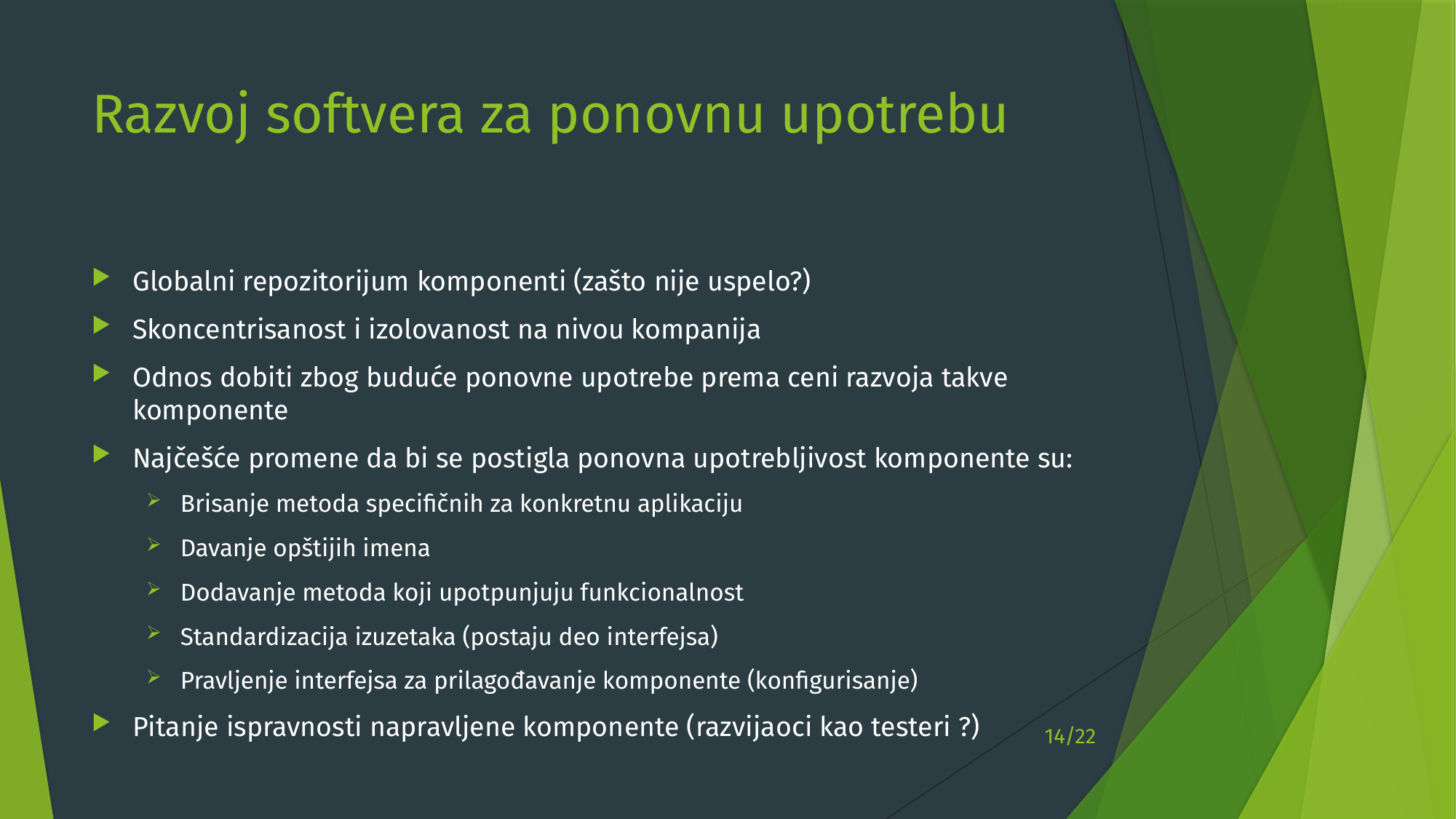

# Razvoj softvera za ponovnu upotrebu
Globalni repozitorijum komponenti (zašto nije uspelo?)
Skoncentrisanost i izolovanost na nivou kompanija
Odnos dobiti zbog buduće ponovne upotrebe prema ceni razvoja takve komponente
Najčešće promene da bi se postigla ponovna upotrebljivost komponente su:
Brisanje metoda specifičnih za konkretnu aplikaciju
Davanje opštijih imena
Dodavanje metoda koji upotpunjuju funkcionalnost
Standardizacija izuzetaka (postaju deo interfejsa)
Pravljenje interfejsa za prilagođavanje komponente (konfigurisanje)
Pitanje ispravnosti napravljene komponente (razvijaoci kao testeri ?)
14/22